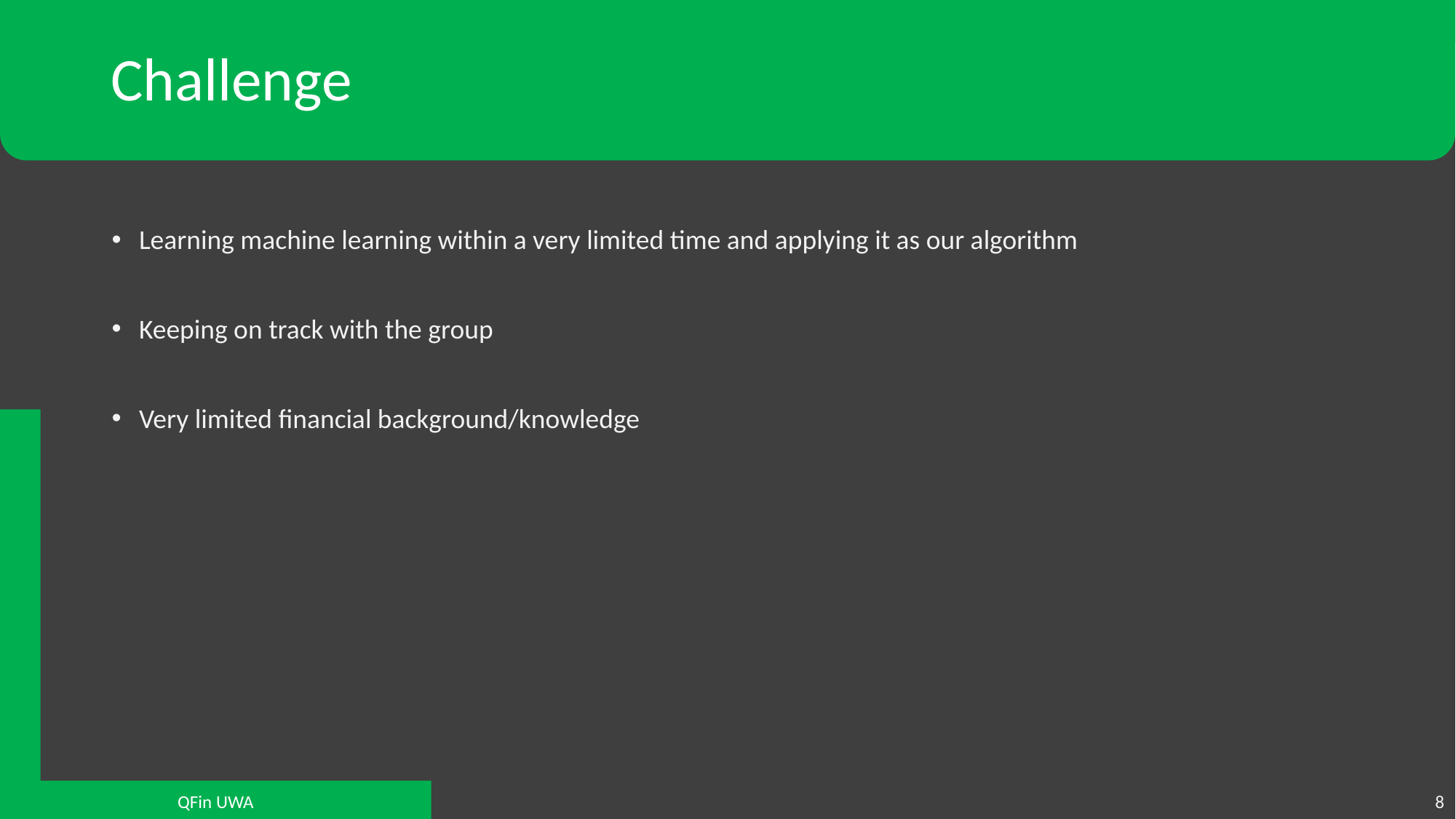

# Challenge
Learning machine learning within a very limited time and applying it as our algorithm

Keeping on track with the group

Very limited financial background/knowledge